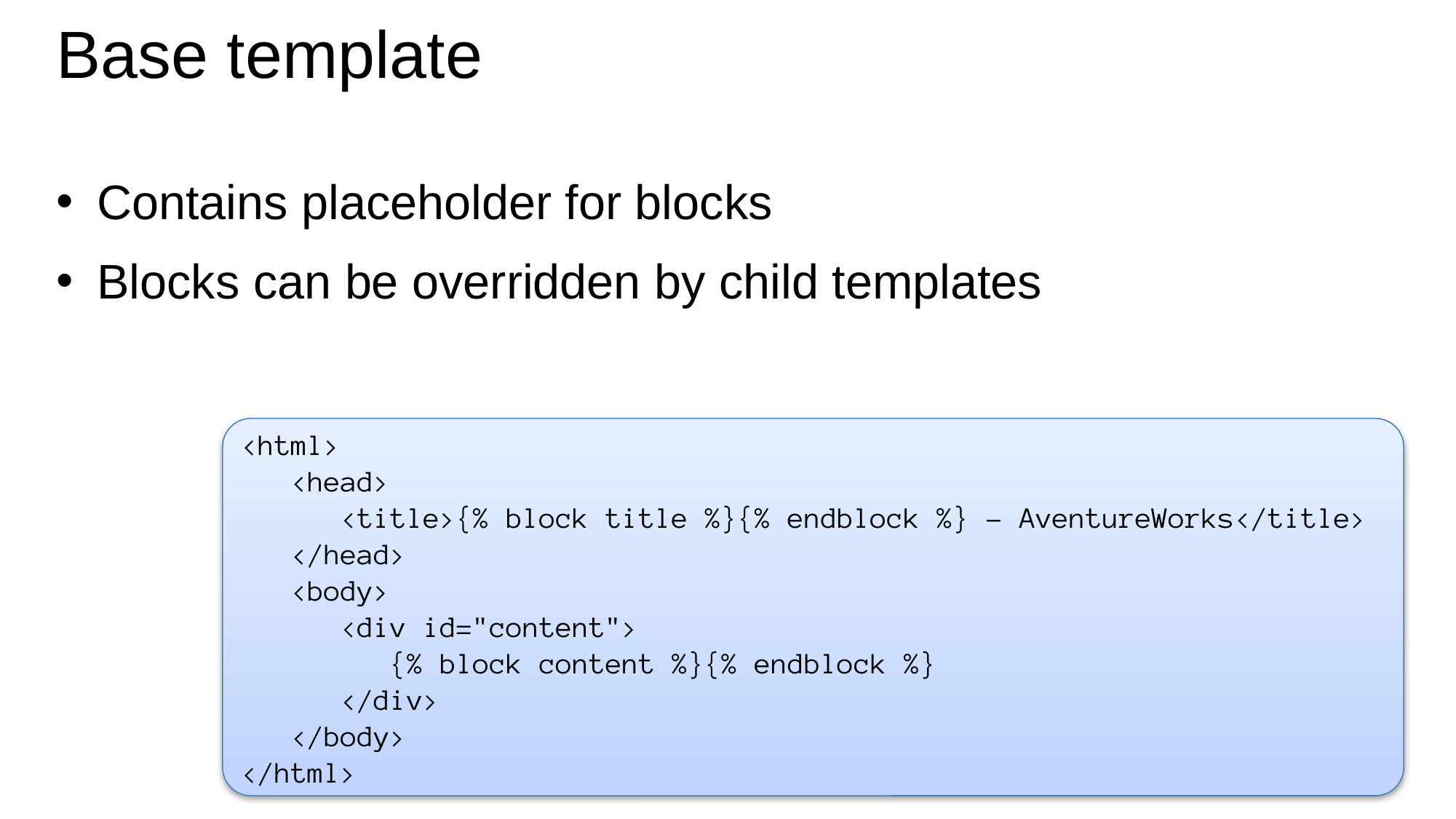

# Base template
Contains placeholder for blocks
Blocks can be overridden by child templates
<html>
   <head>
      <title>{% block title %}{% endblock %} - AventureWorks</title>
   </head>
   <body>
      <div id="content">
         {% block content %}{% endblock %}
      </div>
   </body>
</html>